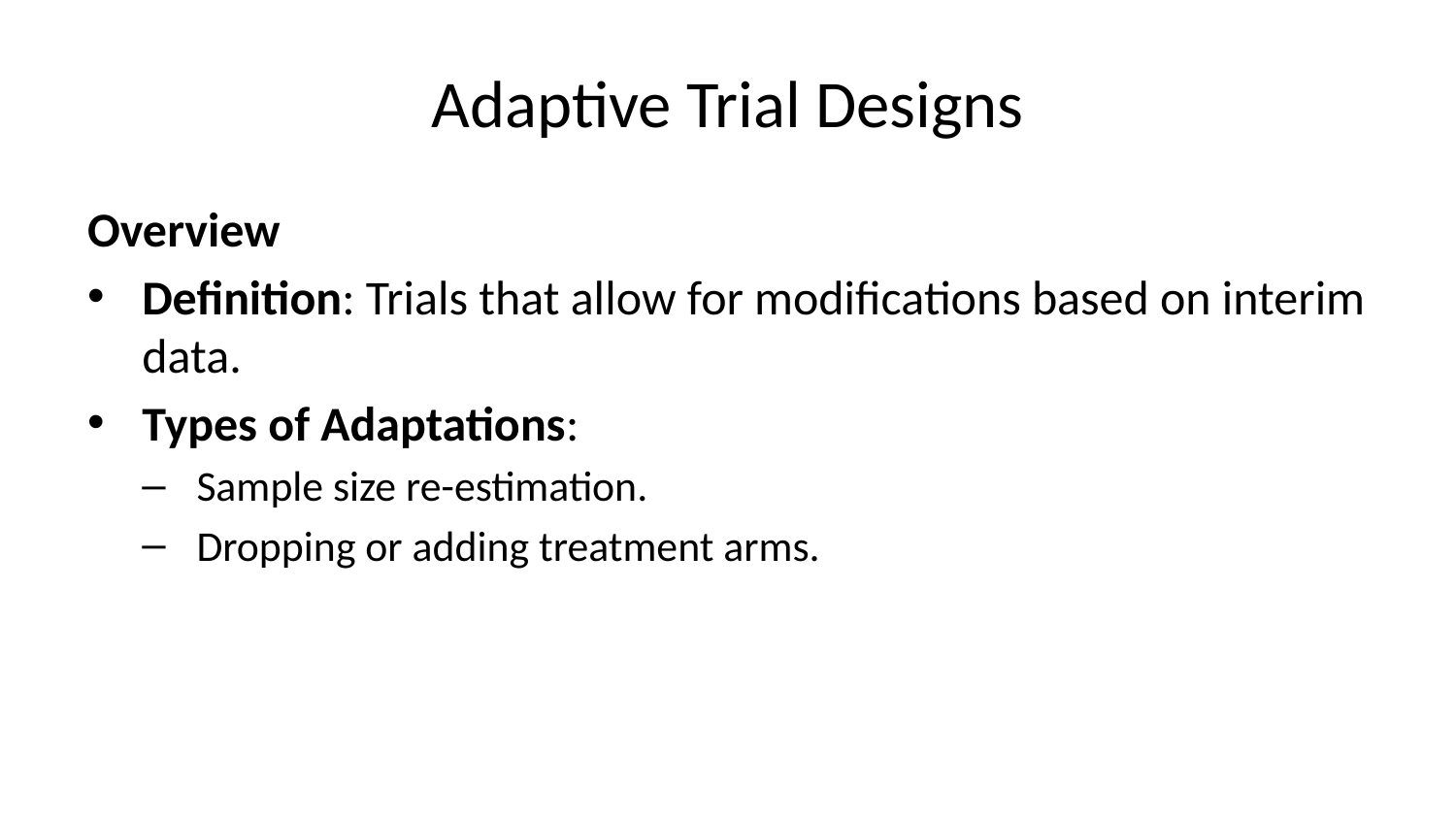

# Adaptive Trial Designs
Overview
Definition: Trials that allow for modifications based on interim data.
Types of Adaptations:
Sample size re-estimation.
Dropping or adding treatment arms.